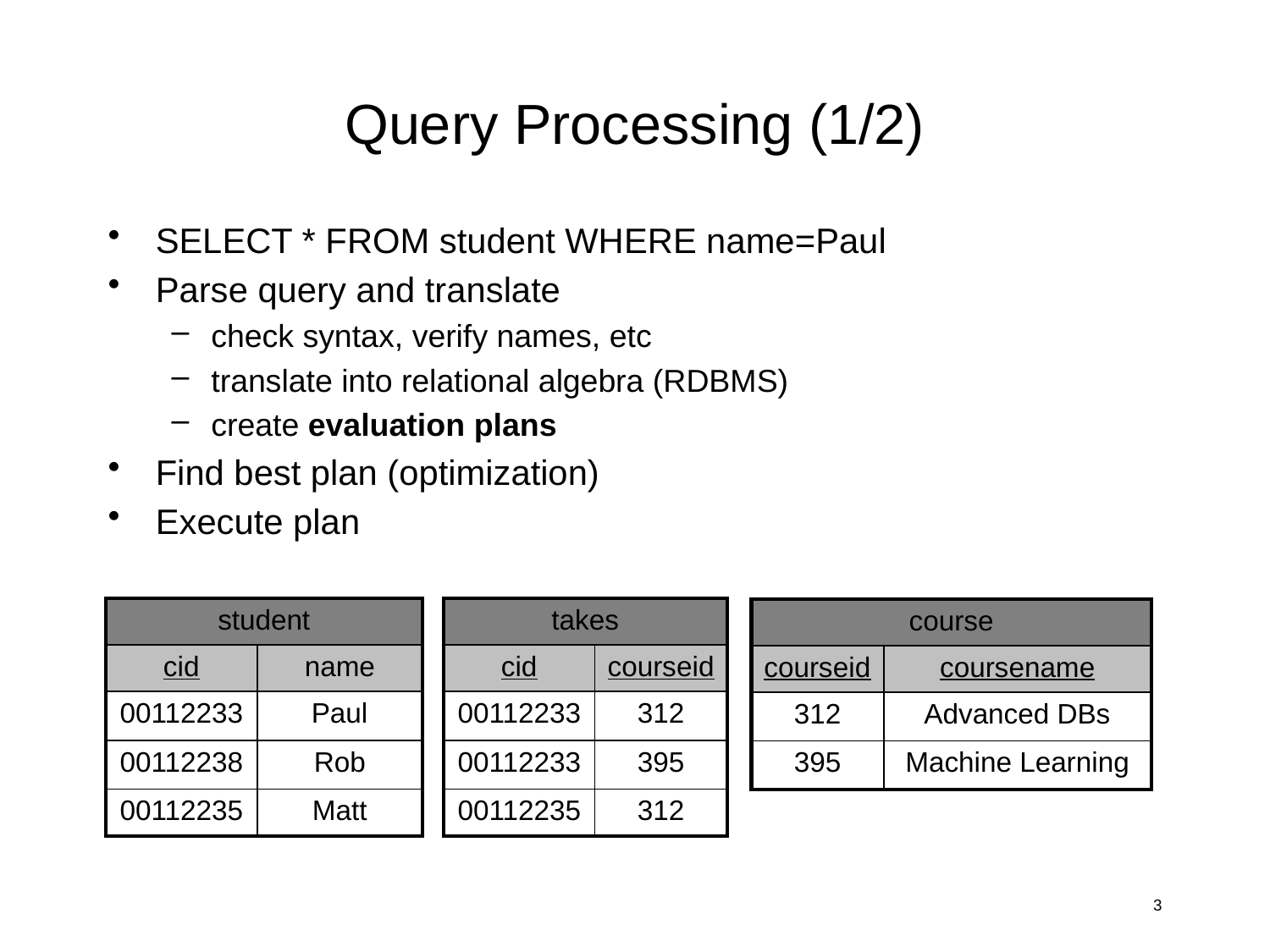

# Query Processing (1/2)
SELECT * FROM student WHERE name=Paul
Parse query and translate
check syntax, verify names, etc
translate into relational algebra (RDBMS)
create evaluation plans
Find best plan (optimization)
Execute plan

| student |  |
| --- | --- |
| cid | name |
| 00112233 | Paul |
| 00112238 | Rob |
| 00112235 | Matt |
| takes |  |
| --- | --- |
| cid | courseid |
| 00112233 | 312 |
| 00112233 | 395 |
| 00112235 | 312 |
| course |  |
| --- | --- |
| courseid | coursename |
| 312 | Advanced DBs |
| 395 | Machine Learning |
3